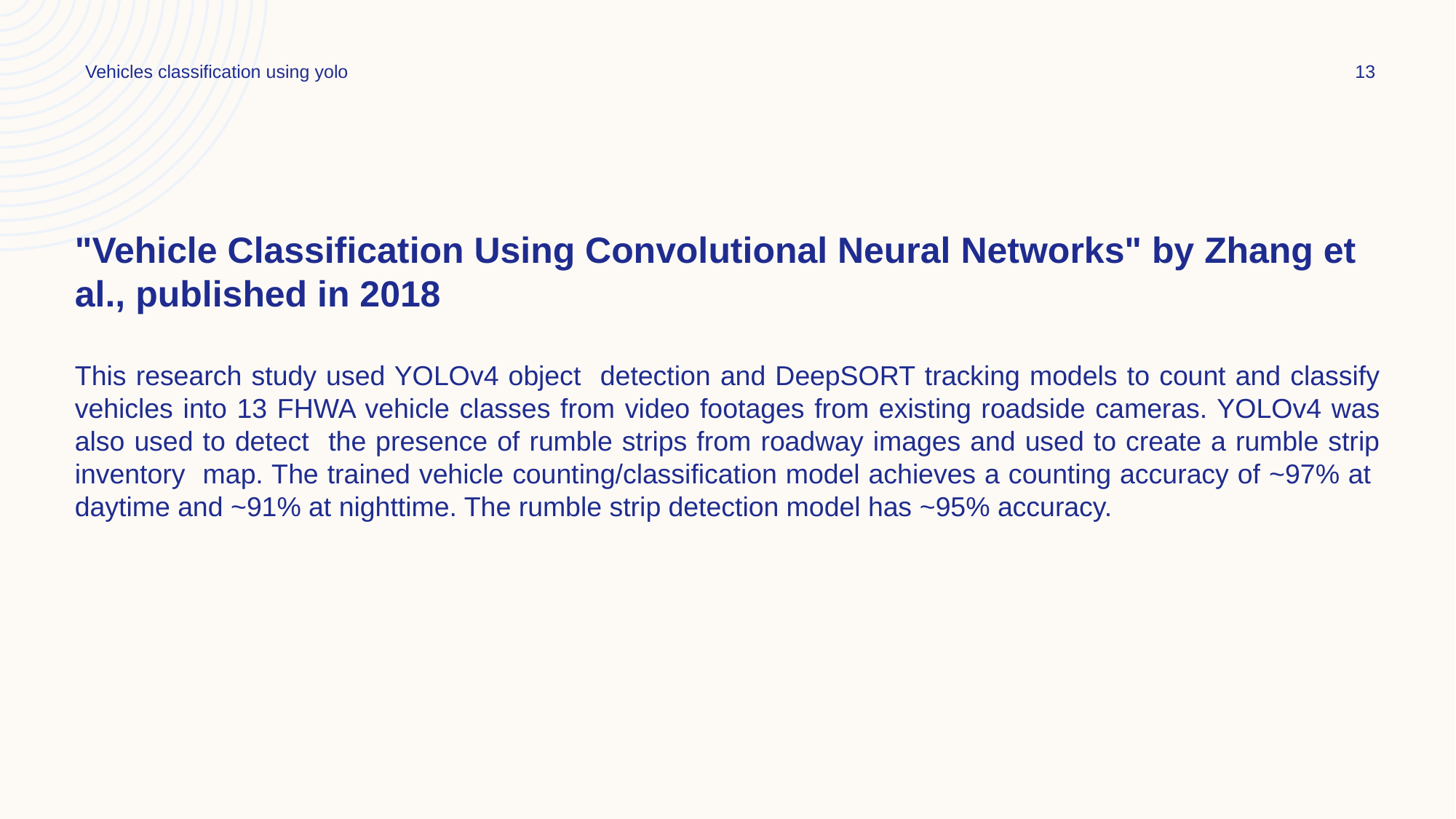

Vehicles classification using yolo
13
"Vehicle Classification Using Convolutional Neural Networks" by Zhang et al., published in 2018

This research study used YOLOv4 object  detection and DeepSORT tracking models to count and classify vehicles into 13 FHWA vehicle classes from video footages from existing roadside cameras. YOLOv4 was also used to detect  the presence of rumble strips from roadway images and used to create a rumble strip inventory  map. The trained vehicle counting/classification model achieves a counting accuracy of ~97% at  daytime and ~91% at nighttime. The rumble strip detection model has ~95% accuracy.